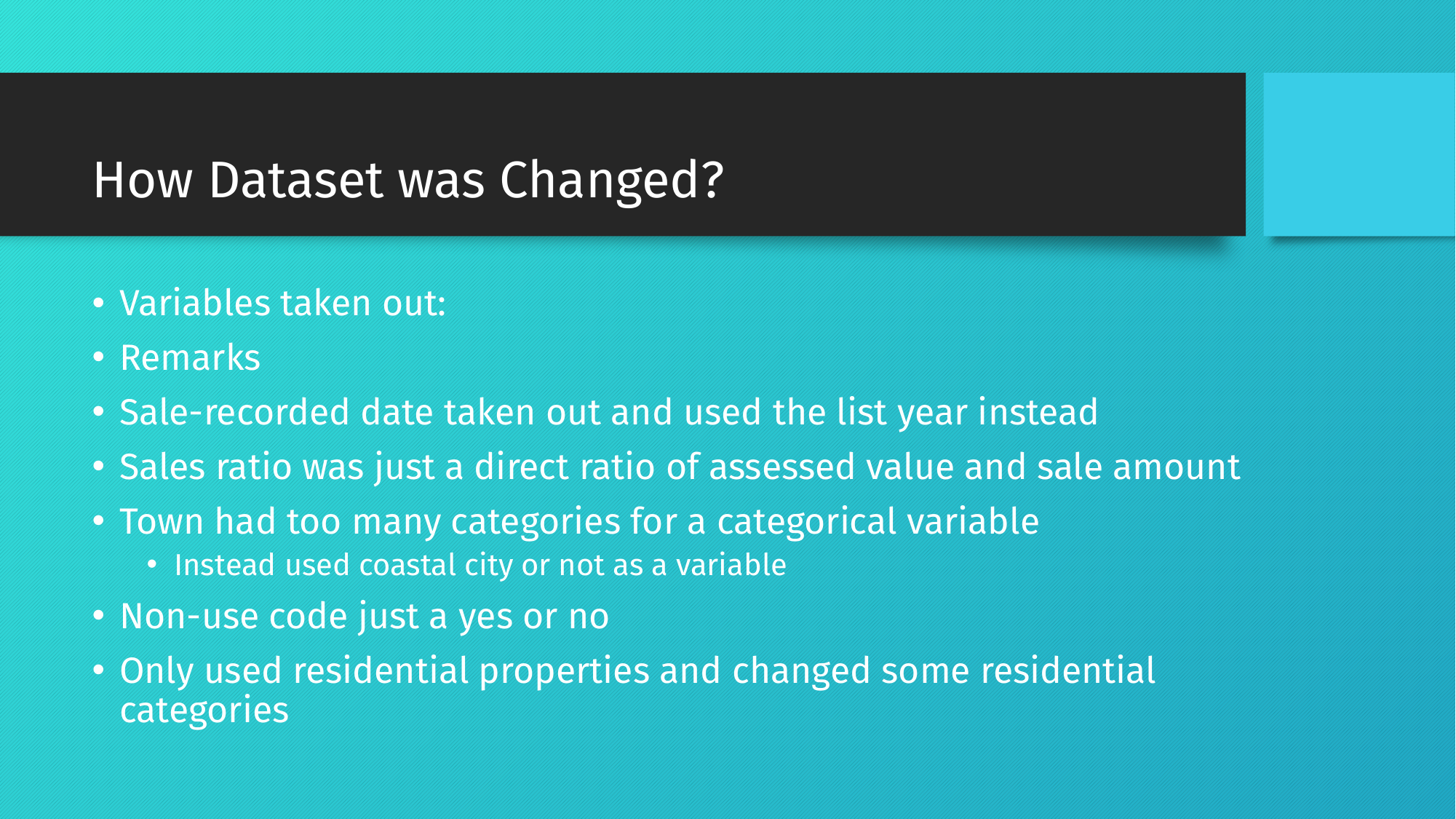

# How Dataset was Changed?
Variables taken out:
Remarks
Sale-recorded date taken out and used the list year instead
Sales ratio was just a direct ratio of assessed value and sale amount
Town had too many categories for a categorical variable
Instead used coastal city or not as a variable
Non-use code just a yes or no
Only used residential properties and changed some residential categories